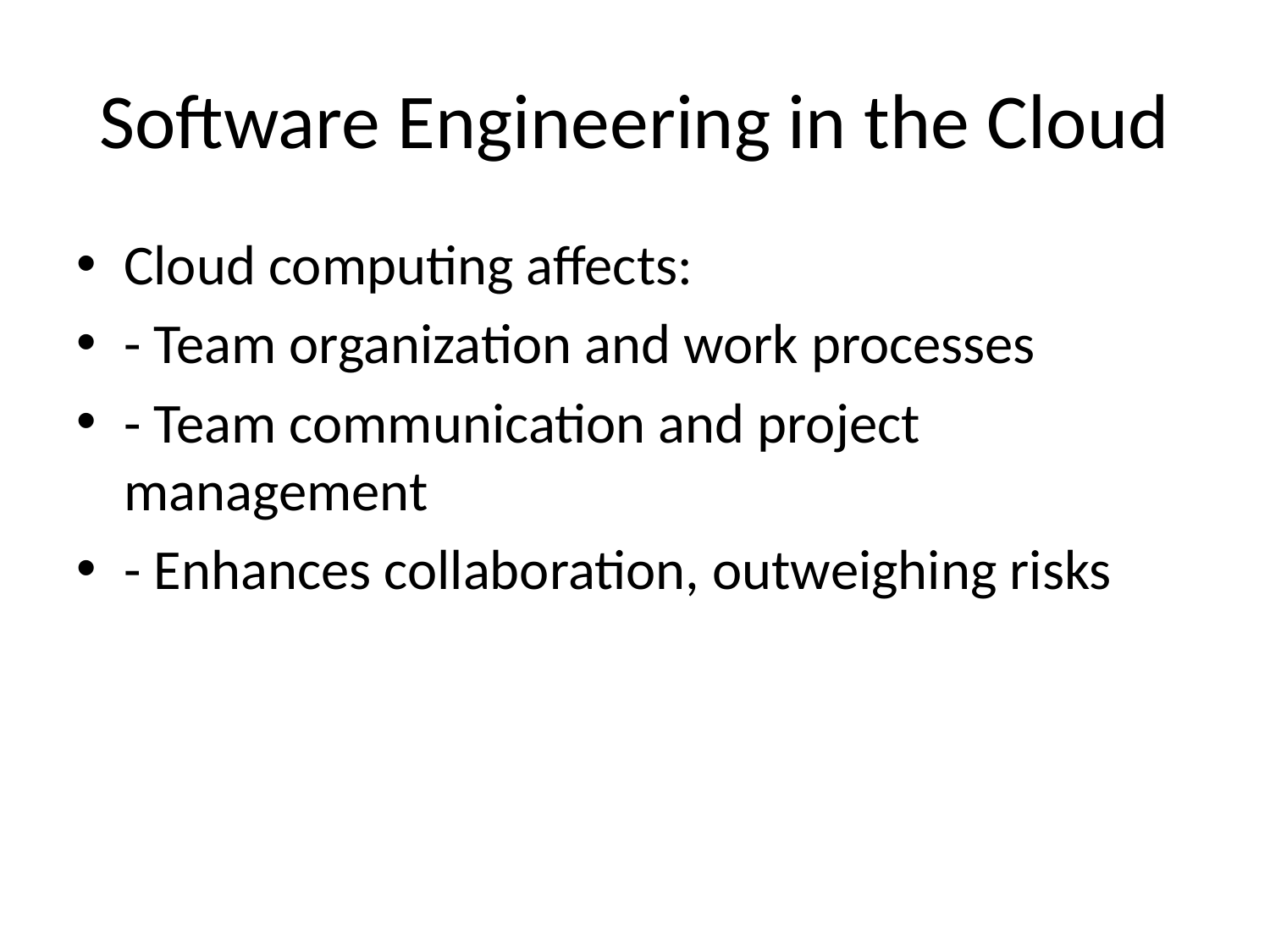

# Software Engineering in the Cloud
Cloud computing affects:
- Team organization and work processes
- Team communication and project management
- Enhances collaboration, outweighing risks